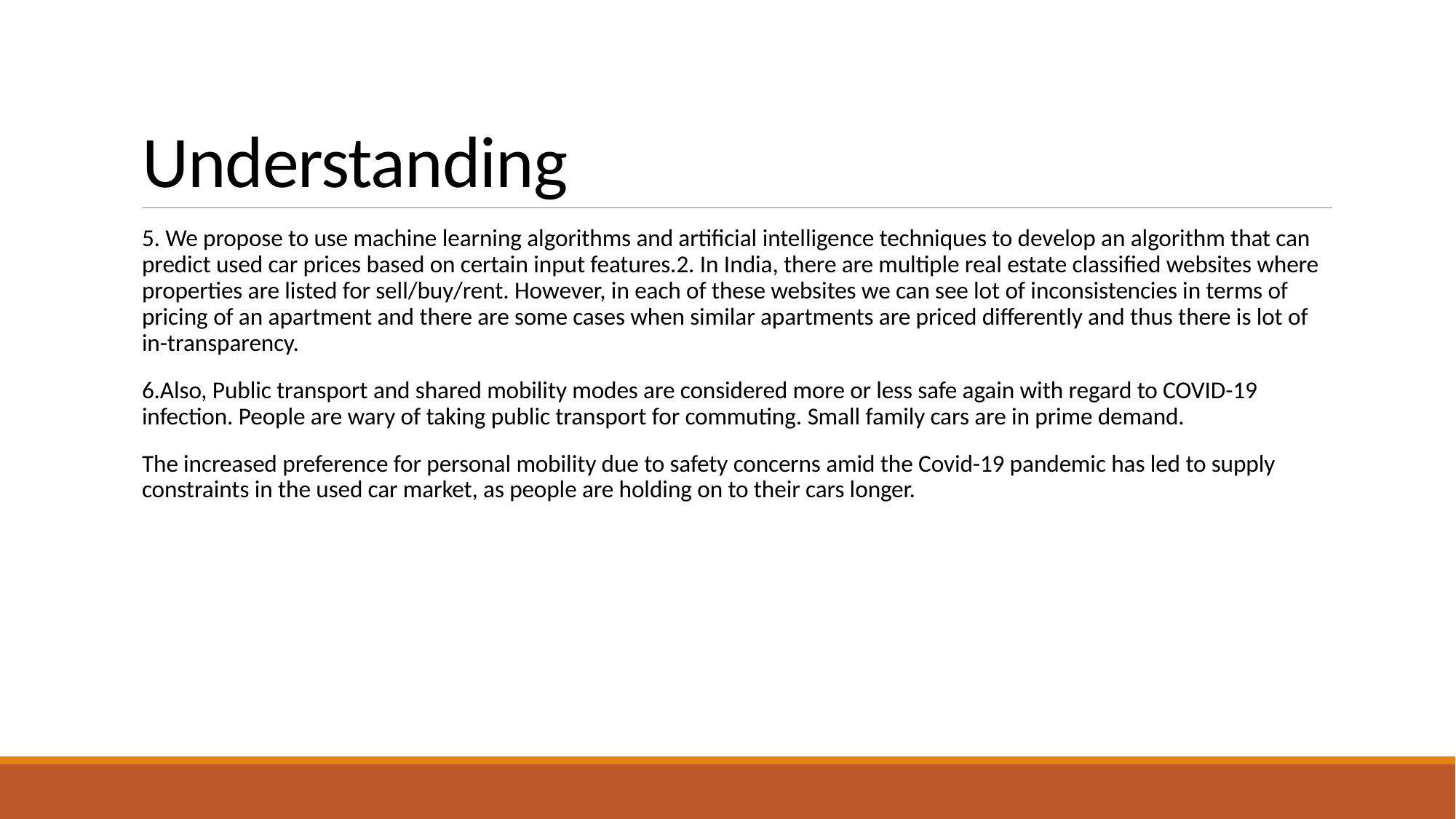

# Understanding
5. We propose to use machine learning algorithms and artificial intelligence techniques to develop an algorithm that can predict used car prices based on certain input features.2. In India, there are multiple real estate classified websites where properties are listed for sell/buy/rent. However, in each of these websites we can see lot of inconsistencies in terms of pricing of an apartment and there are some cases when similar apartments are priced differently and thus there is lot of in-transparency.
6.Also, Public transport and shared mobility modes are considered more or less safe again with regard to COVID-19 infection. People are wary of taking public transport for commuting. Small family cars are in prime demand.
The increased preference for personal mobility due to safety concerns amid the Covid-19 pandemic has led to supply constraints in the used car market, as people are holding on to their cars longer.